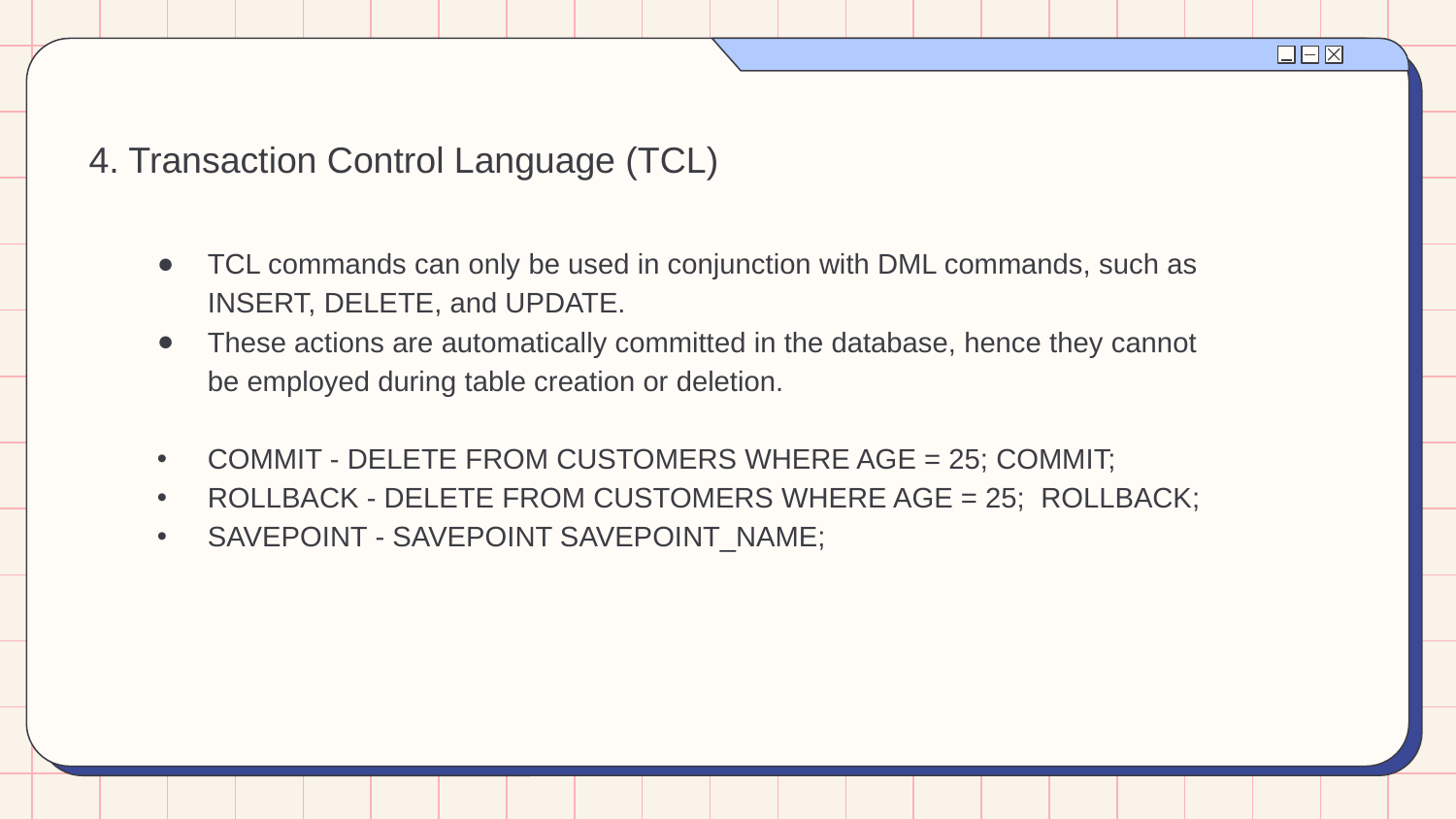

# 4. Transaction Control Language (TCL)
TCL commands can only be used in conjunction with DML commands, such as INSERT, DELETE, and UPDATE.
These actions are automatically committed in the database, hence they cannot be employed during table creation or deletion.

COMMIT - DELETE FROM CUSTOMERS WHERE AGE = 25; COMMIT;
ROLLBACK - DELETE FROM CUSTOMERS WHERE AGE = 25;  ROLLBACK;
SAVEPOINT - SAVEPOINT SAVEPOINT_NAME;